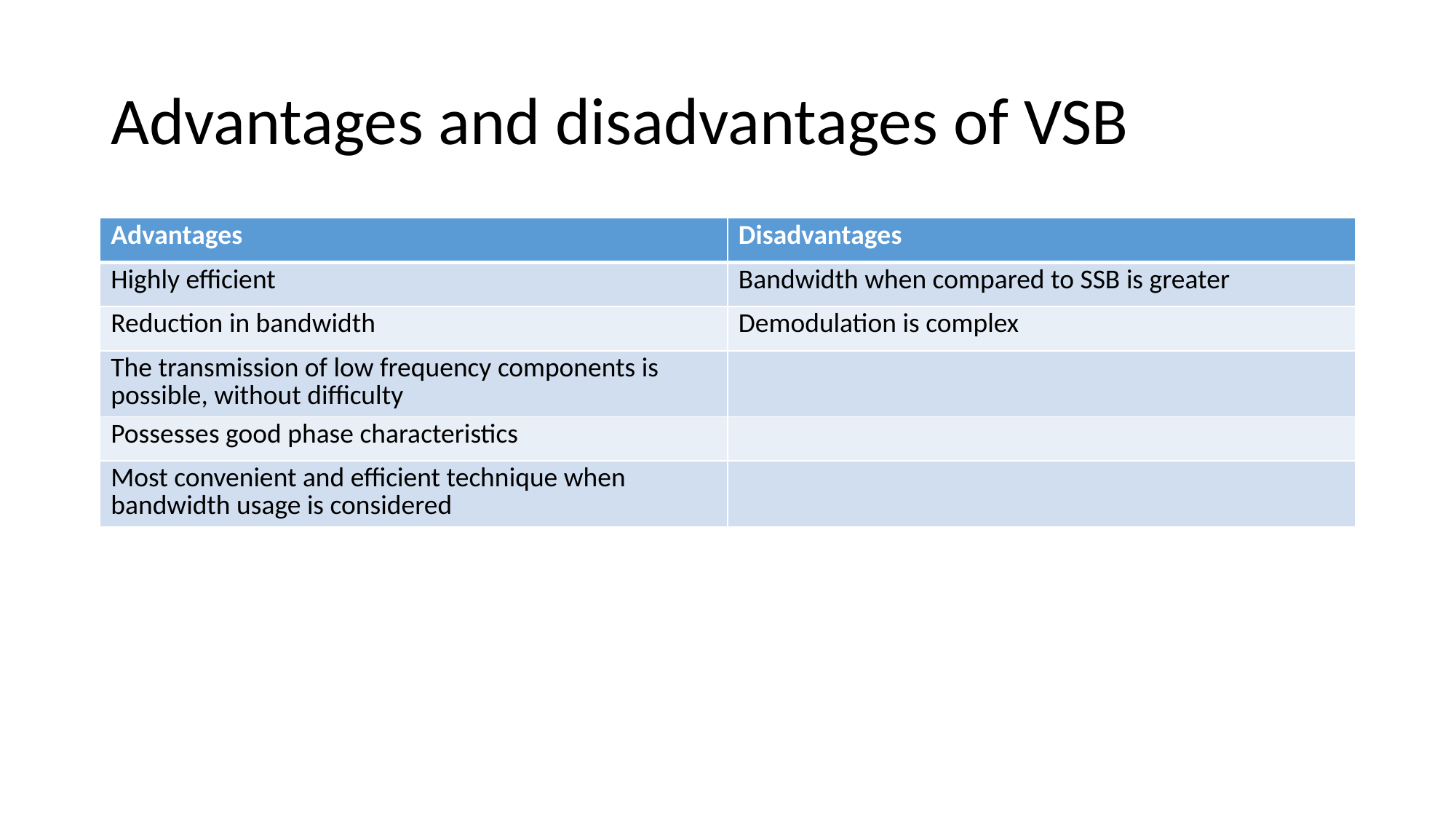

# Advantages and disadvantages of VSB
| Advantages | Disadvantages |
| --- | --- |
| Highly efficient | Bandwidth when compared to SSB is greater |
| Reduction in bandwidth | Demodulation is complex |
| The transmission of low frequency components is possible, without difficulty |  |
| Possesses good phase characteristics |  |
| Most convenient and efficient technique when bandwidth usage is considered |  |